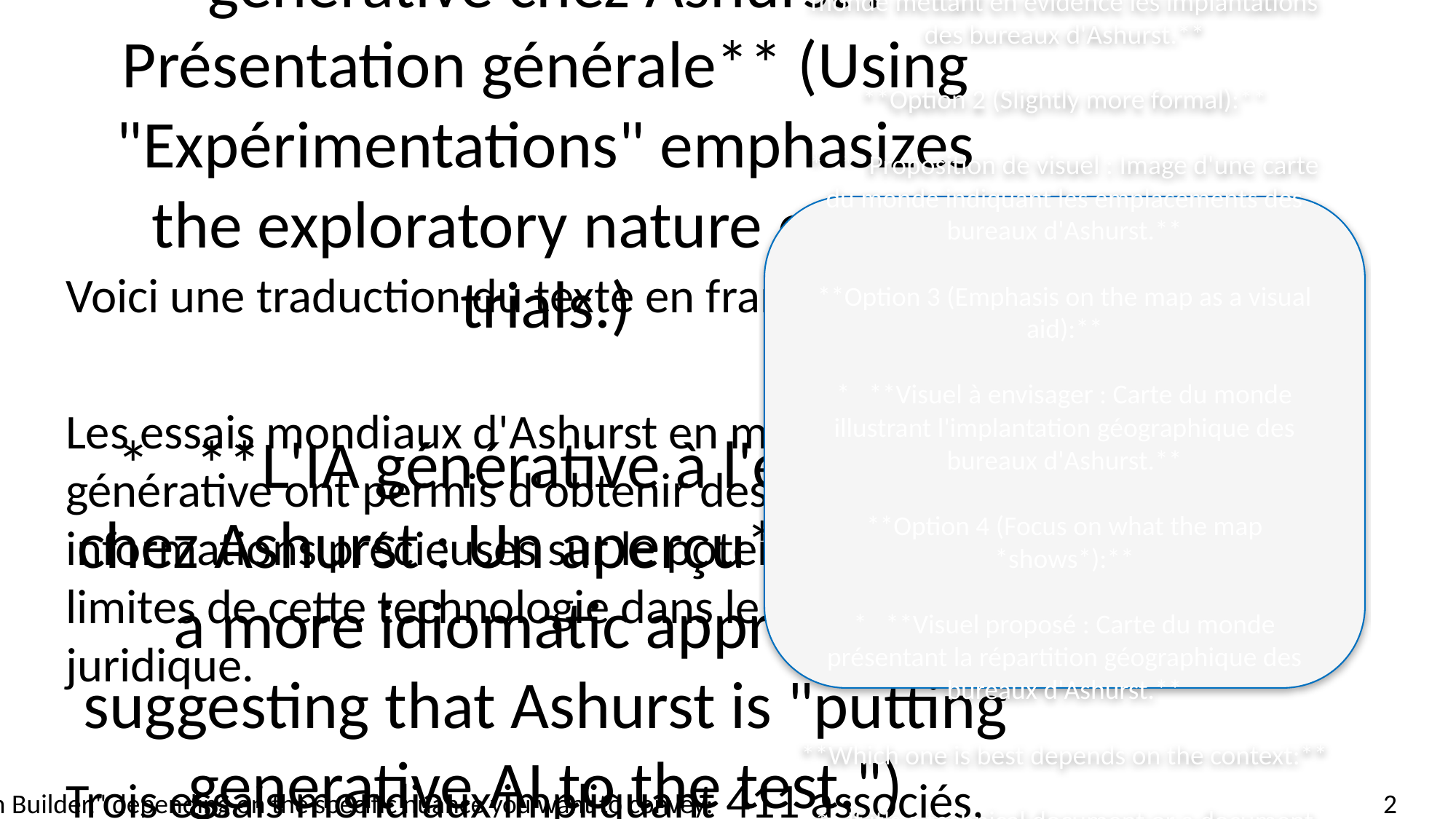

# Here are a few options for translating "Ashurst's Generative AI Trials: An Overview," depending on the nuance you want to convey:

*   **Essais d'IA générative d'Ashurst : Un aperçu** (This is the most direct and literal translation.)

*   **Tests d'IA générative chez Ashurst : Une vue d'ensemble** (Using "Tests" might be more accurate if these are indeed controlled tests.)

*   **Expérimentations d'IA générative chez Ashurst : Présentation générale** (Using "Expérimentations" emphasizes the exploratory nature of the trials.)

*   **L'IA générative à l'épreuve chez Ashurst : Un aperçu** (This is a more idiomatic approach, suggesting that Ashurst is "putting generative AI to the test.")

The best option depends on the specific context. If it's a formal document, the first option ("Essais... Un aperçu") is suitable. If you want to emphasize the experimental nature, the third option ("Expérimentations... Présentation générale") is preferable.

Voici une traduction du texte en français :

Les essais mondiaux d'Ashurst en matière d'IA générative ont permis d'obtenir des informations précieuses sur le potentiel et les limites de cette technologie dans le domaine juridique.

Trois essais mondiaux impliquant 411 associés, avocats et employés dans 23 bureaux.

Les essais étaient axés sur la compréhension et la mesure de l'impact de l'IA générative sur le travail et le service à la clientèle.

Utilisation de données accessibles au public et de mesures de protection rigoureuses pour garantir la sécurité des données.

Cinq principaux enseignements se sont dégagés des essais.

Here are a few options for translating "Suggested Visual: Image of a global map highlighting Ashurst's office locations," depending on the specific context and desired tone:

**Option 1 (Most literal and straightforward):**

*   **Visuel suggéré : Image d'une carte du monde mettant en évidence les implantations des bureaux d'Ashurst.**

**Option 2 (Slightly more formal):**

*   **Proposition de visuel : Image d'une carte du monde indiquant les emplacements des bureaux d'Ashurst.**

**Option 3 (Emphasis on the map as a visual aid):**

*   **Visuel à envisager : Carte du monde illustrant l'implantation géographique des bureaux d'Ashurst.**

**Option 4 (Focus on what the map *shows*):**

*   **Visuel proposé : Carte du monde présentant la répartition géographique des bureaux d'Ashurst.**

**Which one is best depends on the context:**

*   If it's a technical document or a document where brevity is important, **Option 1** is fine.
*   If you want a slightly more professional tone, **Option 2** is a good choice.
*   If you want to emphasize the function of the map (to show where Ashurst's offices are), **Option 3** or **Option 4** is preferable.

Therefore, I would recommend **Option 1** as a safe and generally applicable translation. However, consider the nuance you want to convey and choose the one that best fits your needs.

Here are a few options for translating "Generated by AI Presentation Builder," depending on the specific nuance you want to convey:

*   **Généré par AI Presentation Builder:** (Most literal and straightforward. Good for a technical context.)

*   **Produit par AI Presentation Builder:** (Emphasizes the presentation as a final product.)

*   **Créé par AI Presentation Builder:** (Emphasizes the act of creation.)

*   **Réalisé avec AI Presentation Builder:** (Emphasizes the tool used to make the presentation.)

The best option depends on the specific context of your presentation. I would lean towards **"Généré par AI Presentation Builder"** as it is the most common and widely understood translation.

2